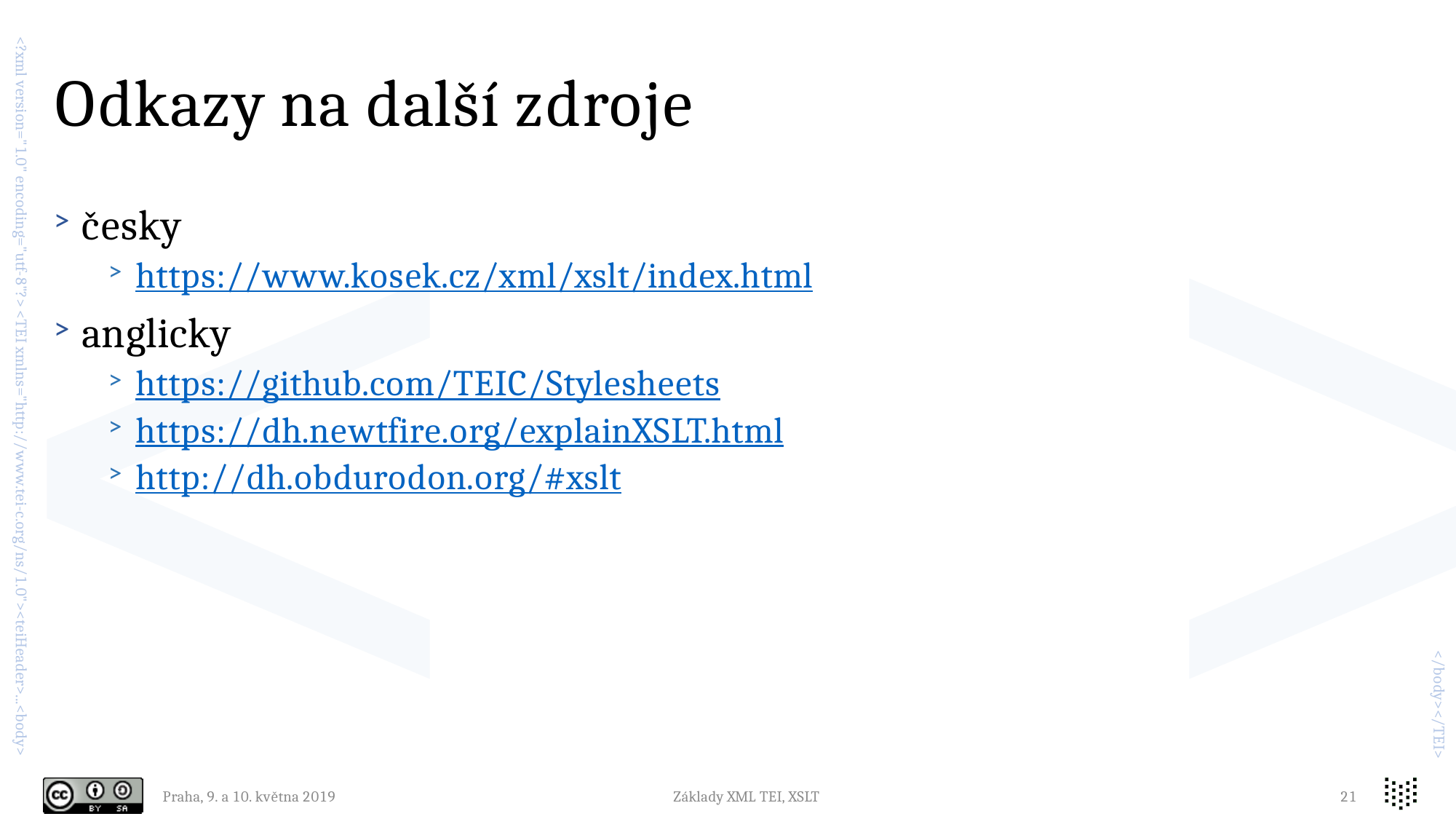

# Odkazy na další zdroje
česky
https://www.kosek.cz/xml/xslt/index.html
anglicky
https://github.com/TEIC/Stylesheets
https://dh.newtfire.org/explainXSLT.html
http://dh.obdurodon.org/#xslt
Praha, 9. a 10. května 2019
Základy XML TEI, XSLT
21